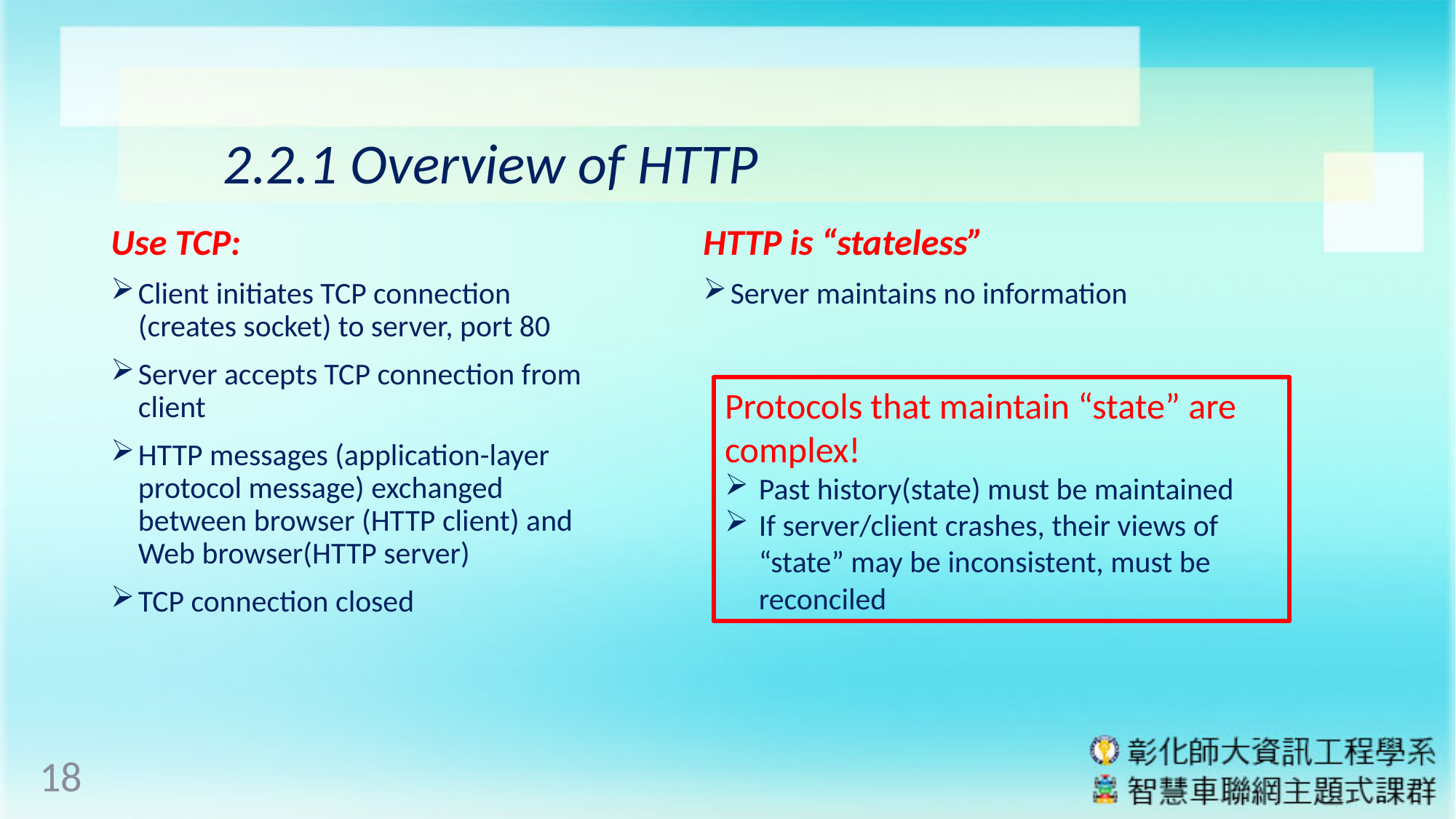

# 2.2.1 Overview of HTTP
Use TCP:
Client initiates TCP connection (creates socket) to server, port 80
Server accepts TCP connection from client
HTTP messages (application-layer protocol message) exchanged between browser (HTTP client) and Web browser(HTTP server)
TCP connection closed
HTTP is “stateless”
Server maintains no information
Protocols that maintain “state” are complex!
Past history(state) must be maintained
If server/client crashes, their views of “state” may be inconsistent, must be reconciled
18